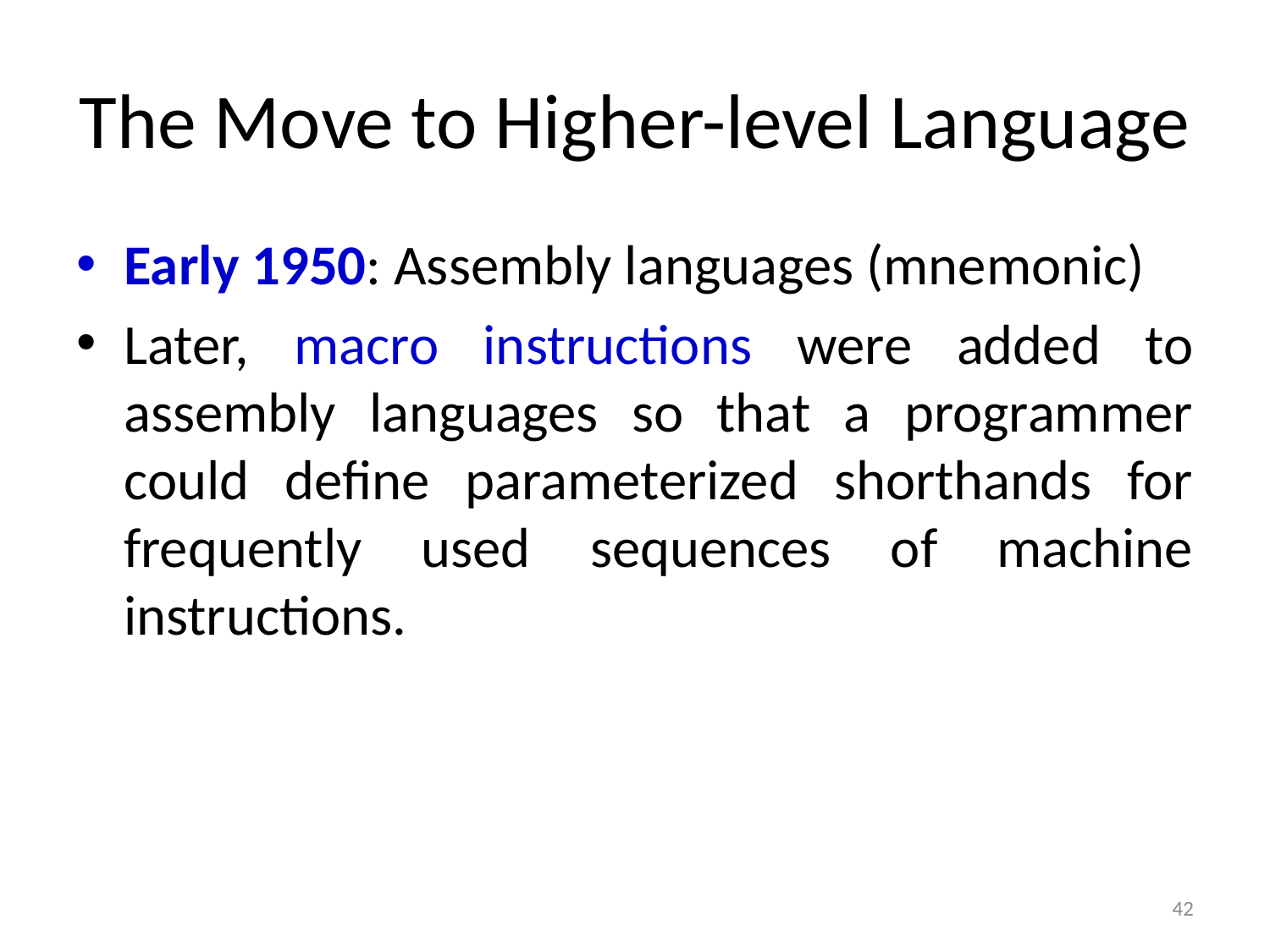

# The Move to Higher-level Language
Early 1950: Assembly languages (mnemonic)
Later, macro instructions were added to assembly languages so that a programmer could define parameterized shorthands for frequently used sequences of machine instructions.
42